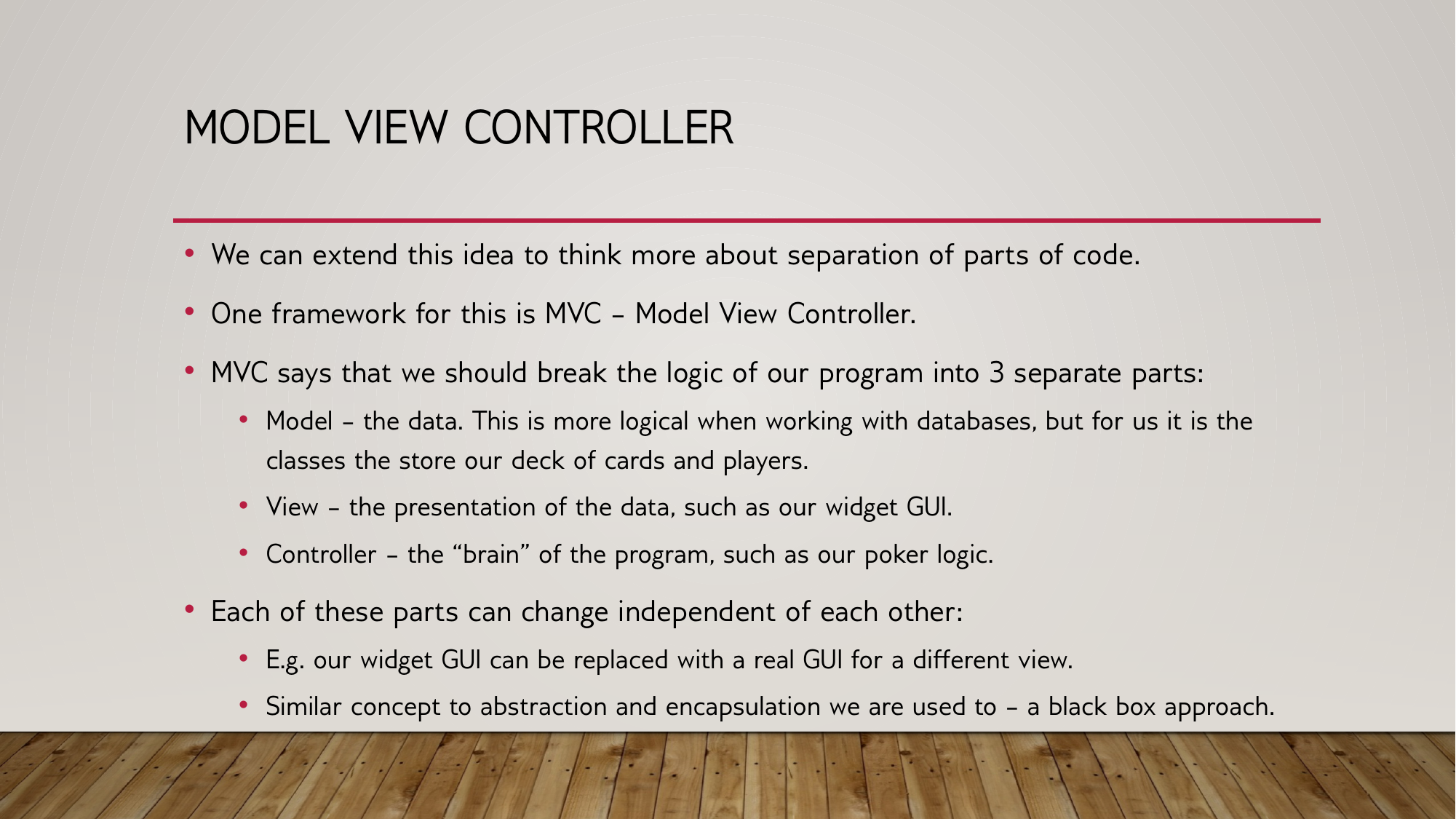

# Model View Controller
We can extend this idea to think more about separation of parts of code.
One framework for this is MVC – Model View Controller.
MVC says that we should break the logic of our program into 3 separate parts:
Model – the data. This is more logical when working with databases, but for us it is the classes the store our deck of cards and players.
View – the presentation of the data, such as our widget GUI.
Controller – the “brain” of the program, such as our poker logic.
Each of these parts can change independent of each other:
E.g. our widget GUI can be replaced with a real GUI for a different view.
Similar concept to abstraction and encapsulation we are used to – a black box approach.